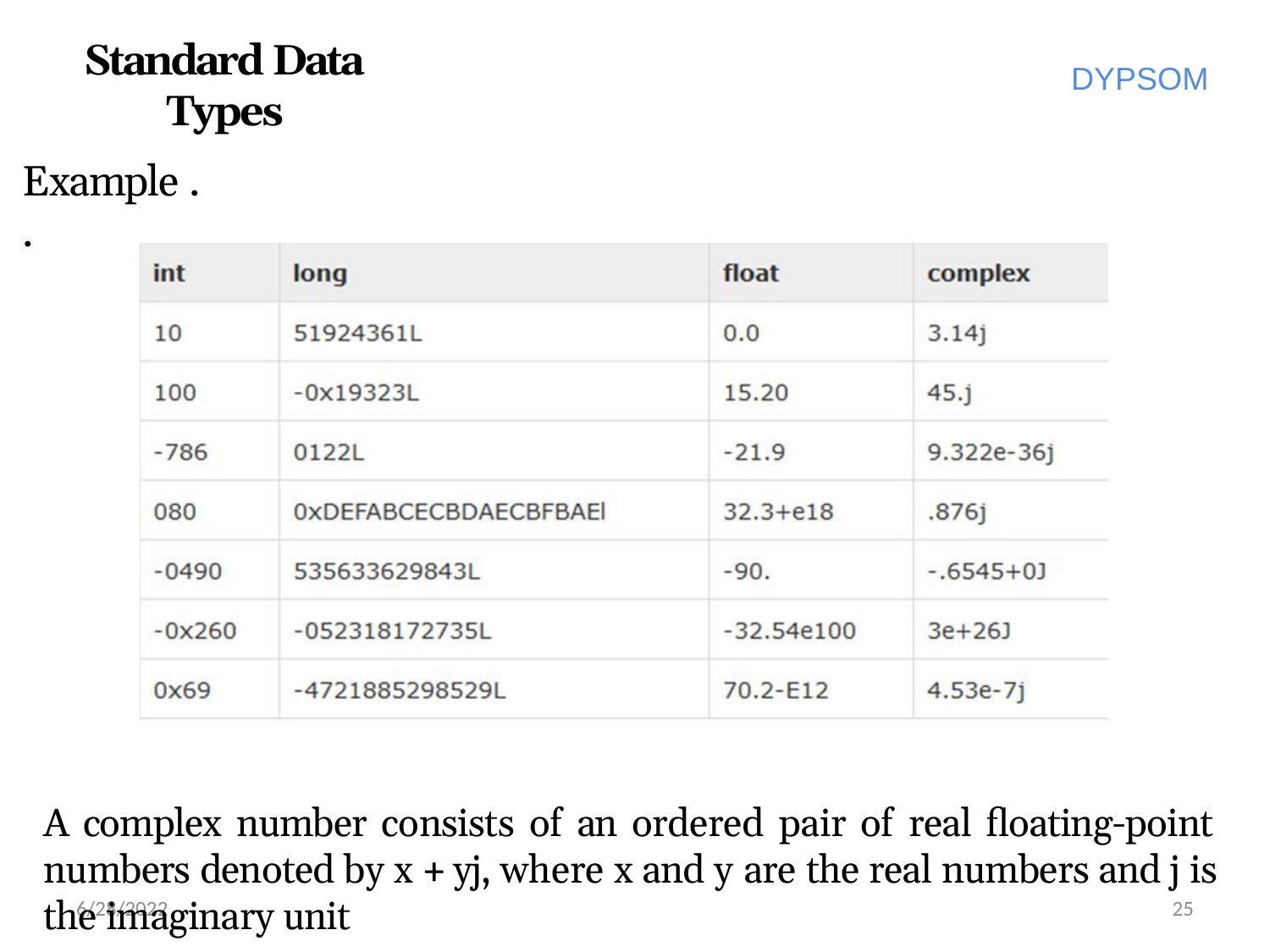

# Standard Data Types
DYPSOM

Example ..

A complex number consists of an ordered pair of real floating-point  numbers denoted by x + yj, where x and y are the real numbers and j is  the imaginary unit
6/28/2022
25